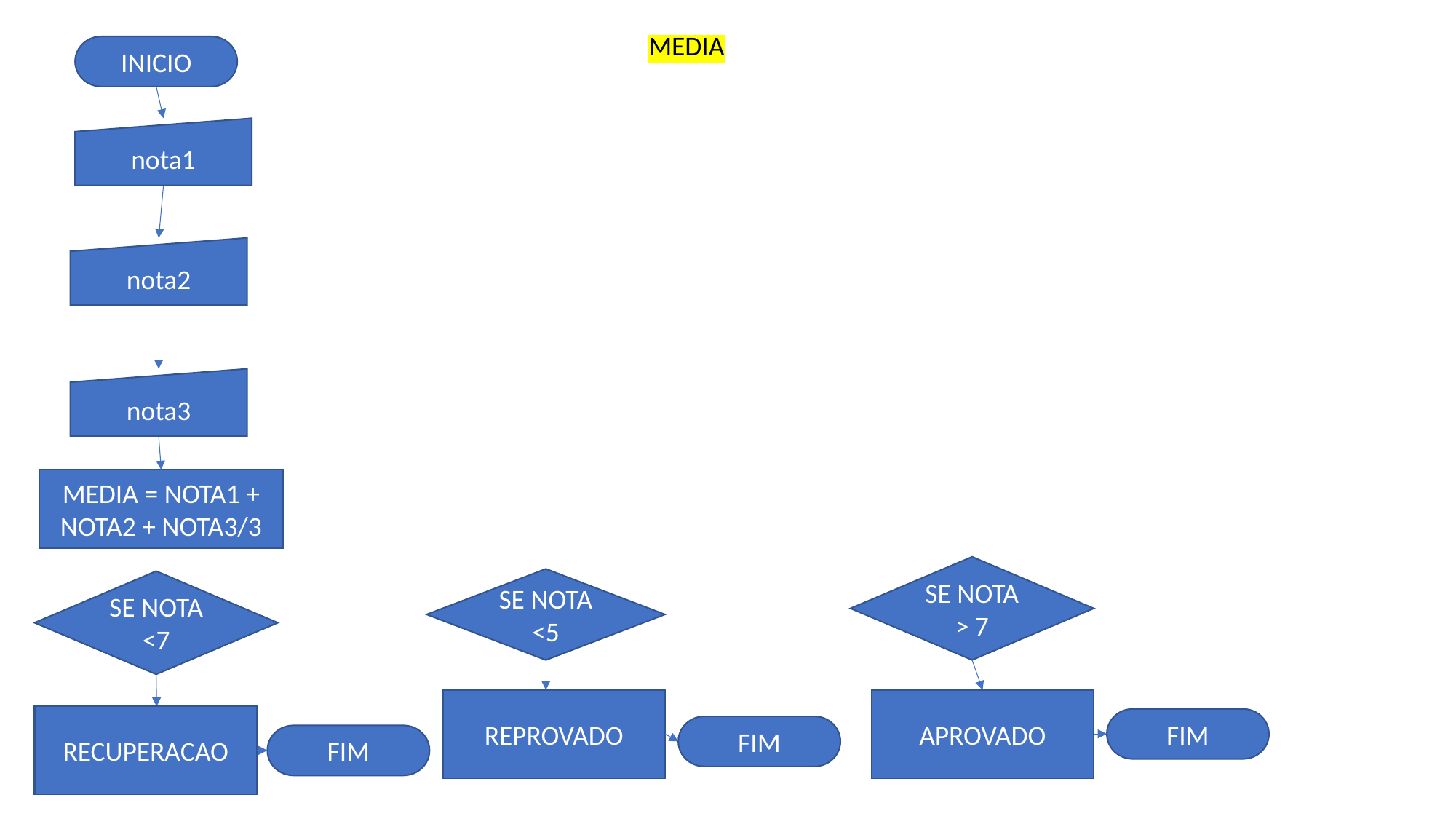

MEDIA
INICIO
nota1
nota2
nota3
MEDIA = NOTA1 + NOTA2 + NOTA3/3
SE NOTA > 7
SE NOTA <5
SE NOTA <7
REPROVADO
APROVADO
RECUPERACAO
FIM
FIM
FIM